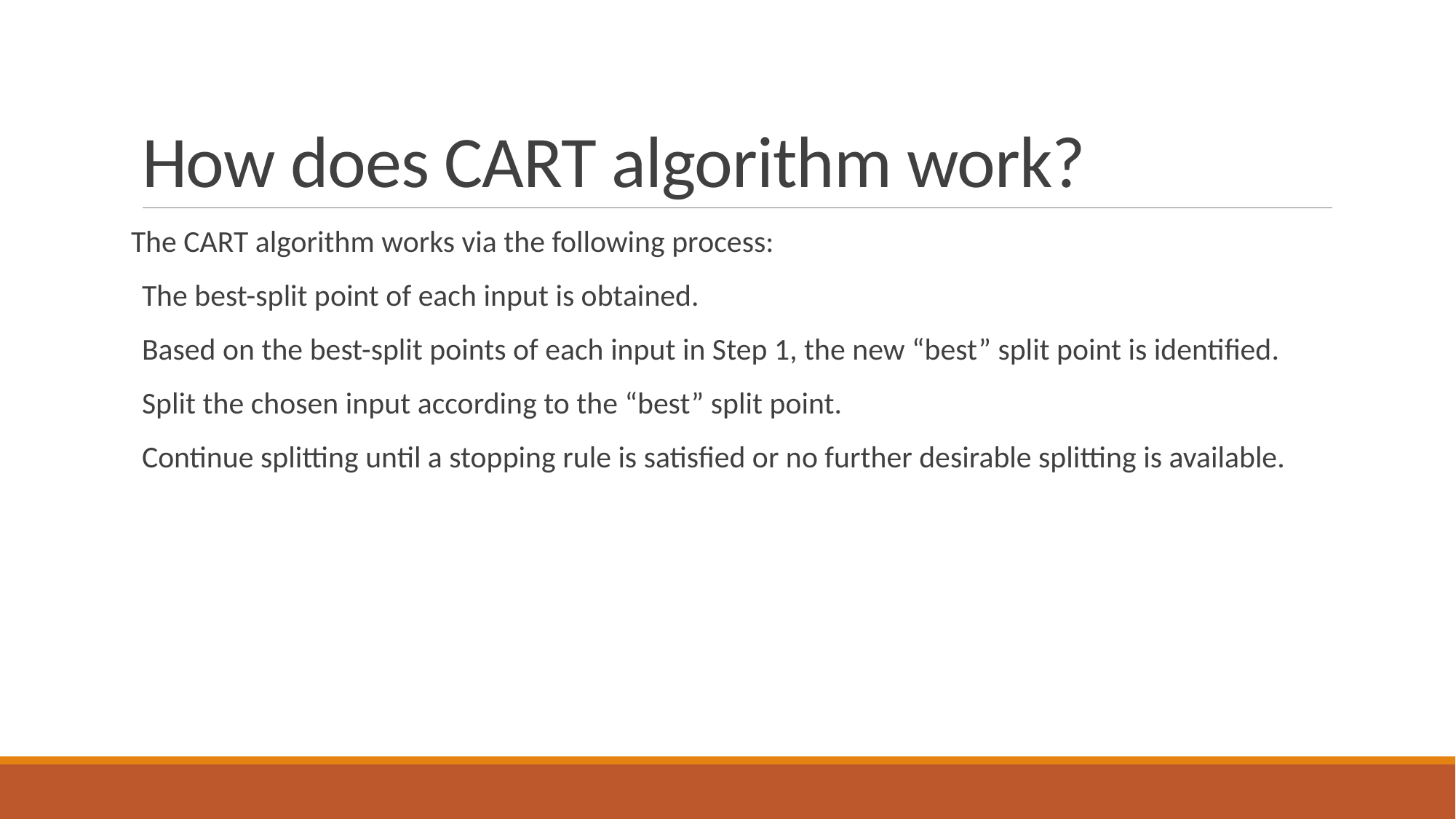

# How does CART algorithm work?
The CART algorithm works via the following process:
The best-split point of each input is obtained.
Based on the best-split points of each input in Step 1, the new “best” split point is identified.
Split the chosen input according to the “best” split point.
Continue splitting until a stopping rule is satisfied or no further desirable splitting is available.